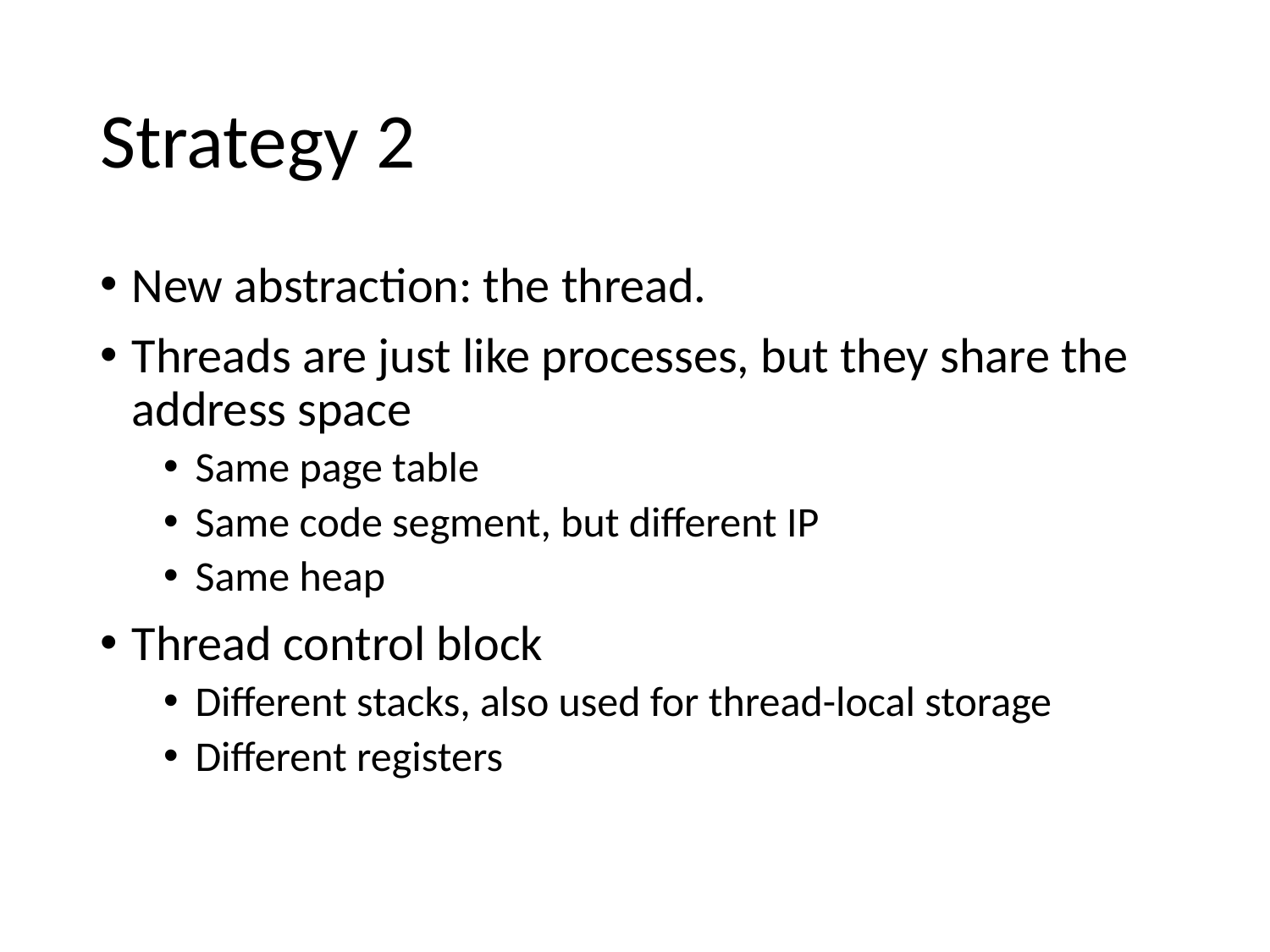

# Strategy 2
New abstraction: the thread.
Threads are just like processes, but they share the address space
Same page table
Same code segment, but different IP
Same heap
Thread control block
Different stacks, also used for thread-local storage
Different registers